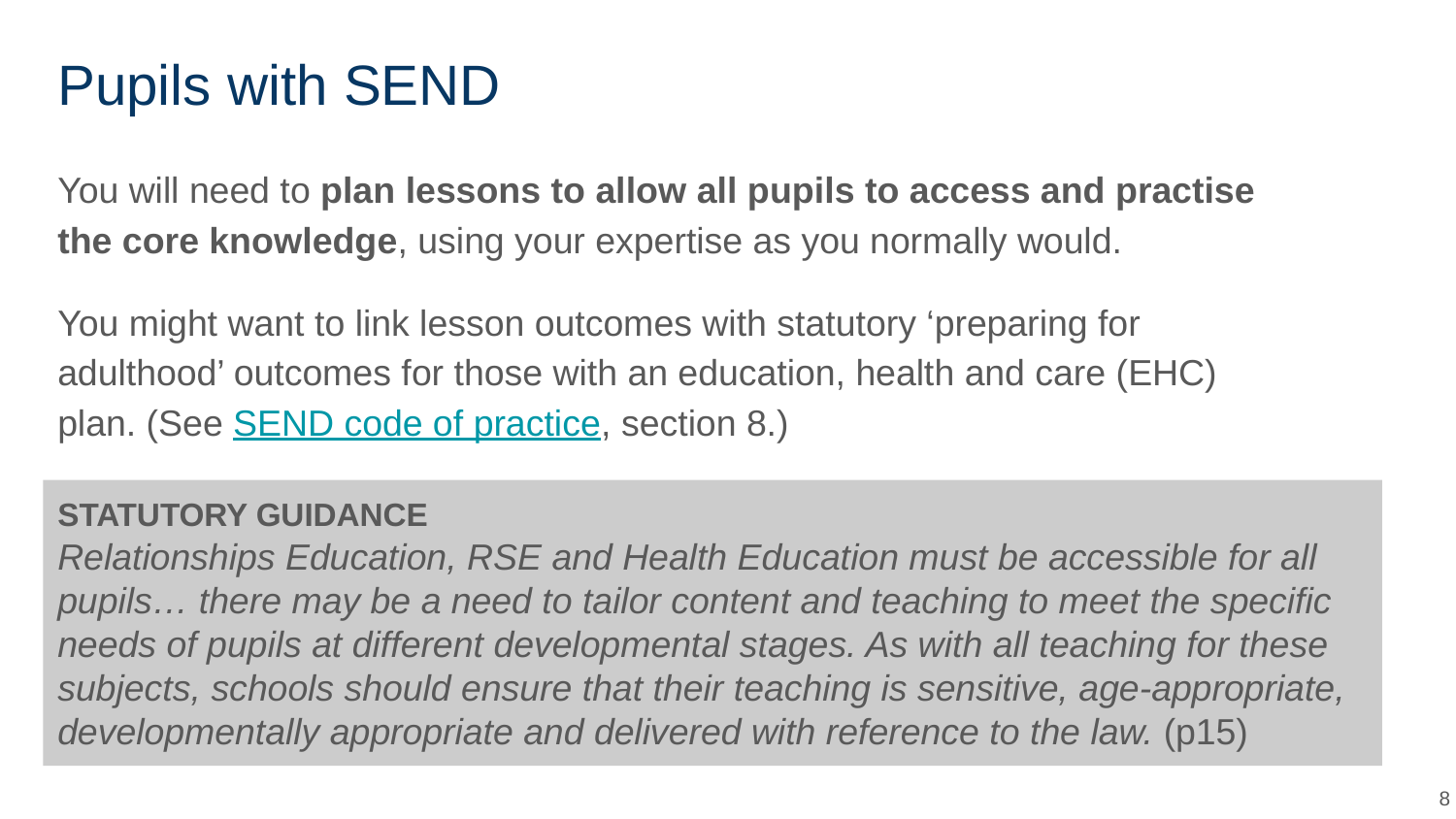

# Pupils with SEND
You will need to plan lessons to allow all pupils to access and practise the core knowledge, using your expertise as you normally would.
You might want to link lesson outcomes with statutory ‘preparing for adulthood’ outcomes for those with an education, health and care (EHC) plan. (See SEND code of practice, section 8.)
STATUTORY GUIDANCE
Relationships Education, RSE and Health Education must be accessible for all pupils… there may be a need to tailor content and teaching to meet the specific needs of pupils at different developmental stages. As with all teaching for these subjects, schools should ensure that their teaching is sensitive, age-appropriate, developmentally appropriate and delivered with reference to the law. (p15)
8